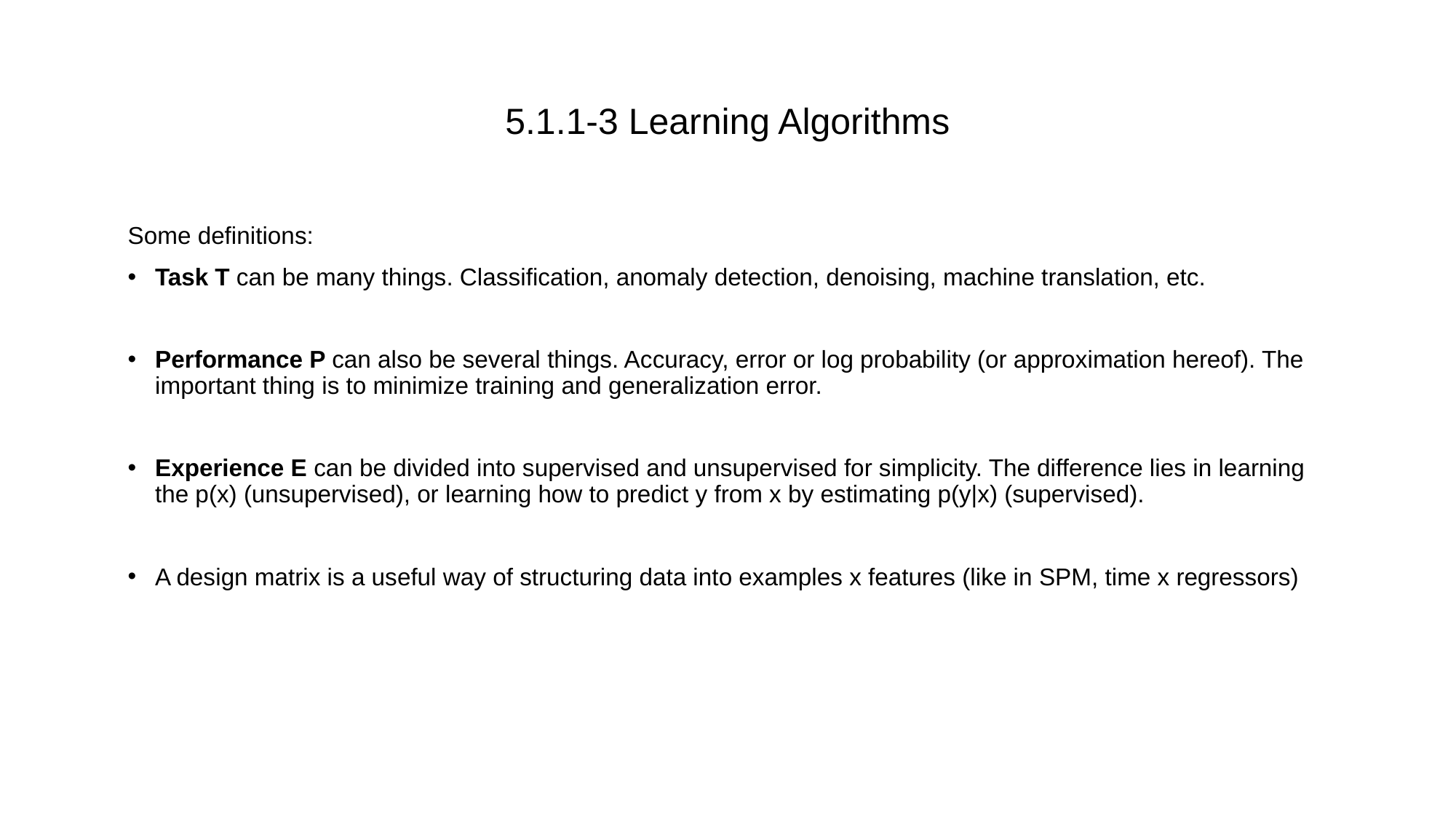

# 5.1.1-3 Learning Algorithms
Some definitions:
Task T can be many things. Classification, anomaly detection, denoising, machine translation, etc.

Performance P can also be several things. Accuracy, error or log probability (or approximation hereof). The important thing is to minimize training and generalization error.

Experience E can be divided into supervised and unsupervised for simplicity. The difference lies in learning the p(x) (unsupervised), or learning how to predict y from x by estimating p(y|x) (supervised).

A design matrix is a useful way of structuring data into examples x features (like in SPM, time x regressors)